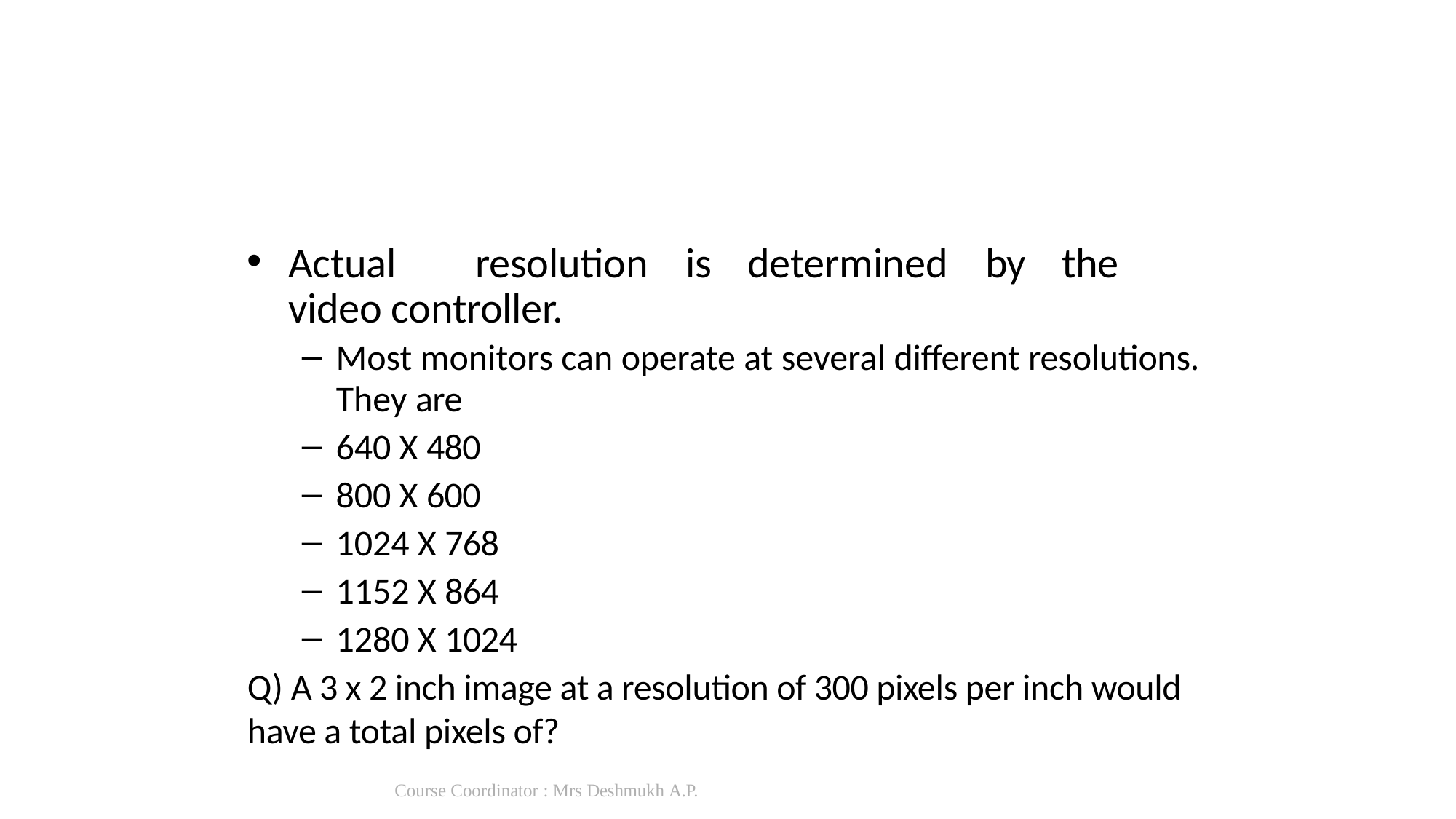

Actual	resolution	is	determined	by	the	video controller.
Most monitors can operate at several different resolutions.
They are
640 X 480
800 X 600
1024 X 768
1152 X 864
1280 X 1024
Q) A 3 x 2 inch image at a resolution of 300 pixels per inch would have a total pixels of?
Course Coordinator : Mrs Deshmukh A.P.